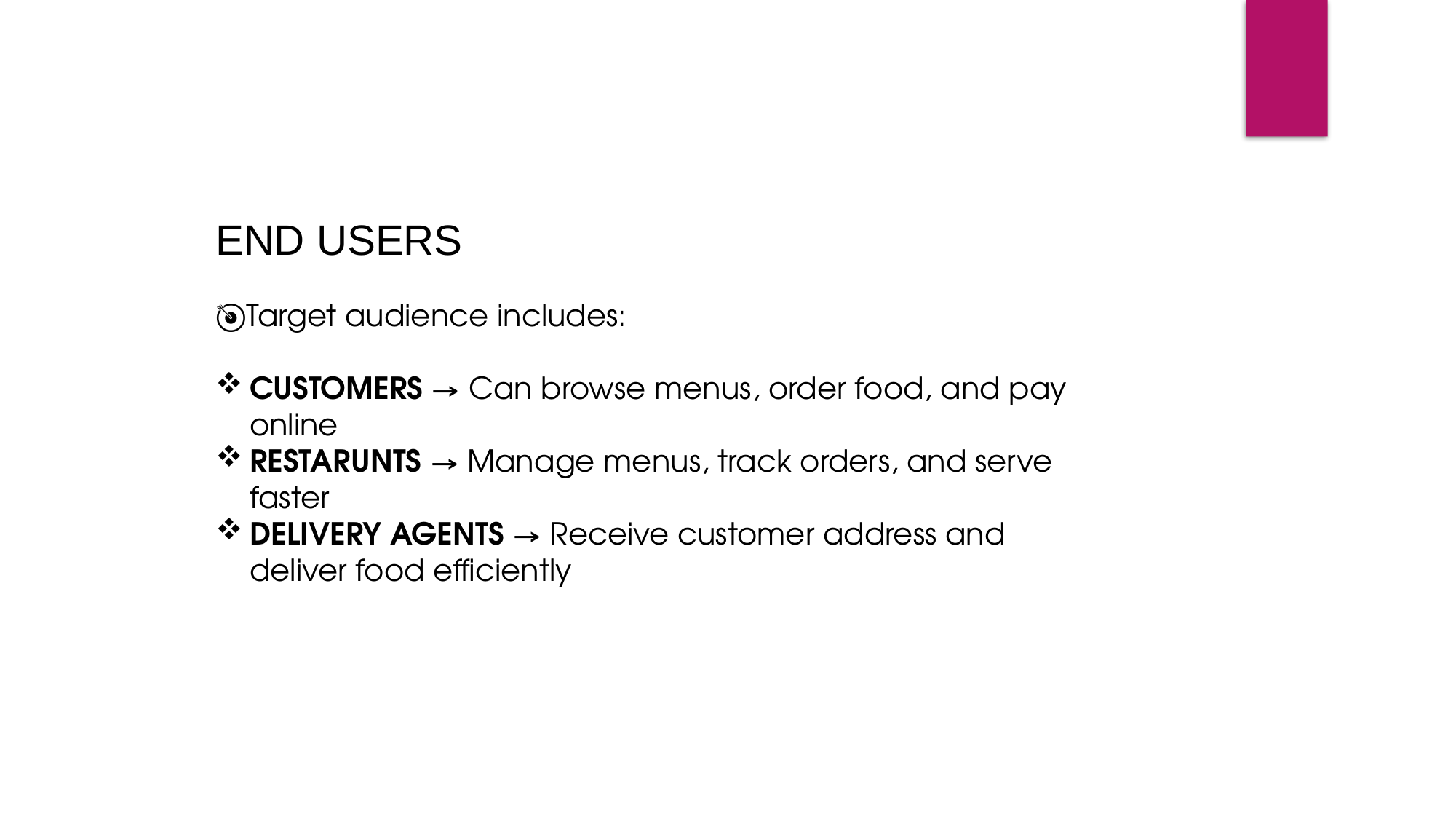

END USERS

🎯Target audience includes:

CUSTOMERS → Can browse menus, order food, and pay online
RESTARUNTS → Manage menus, track orders, and serve faster
DELIVERY AGENTS → Receive customer address and deliver food efficiently